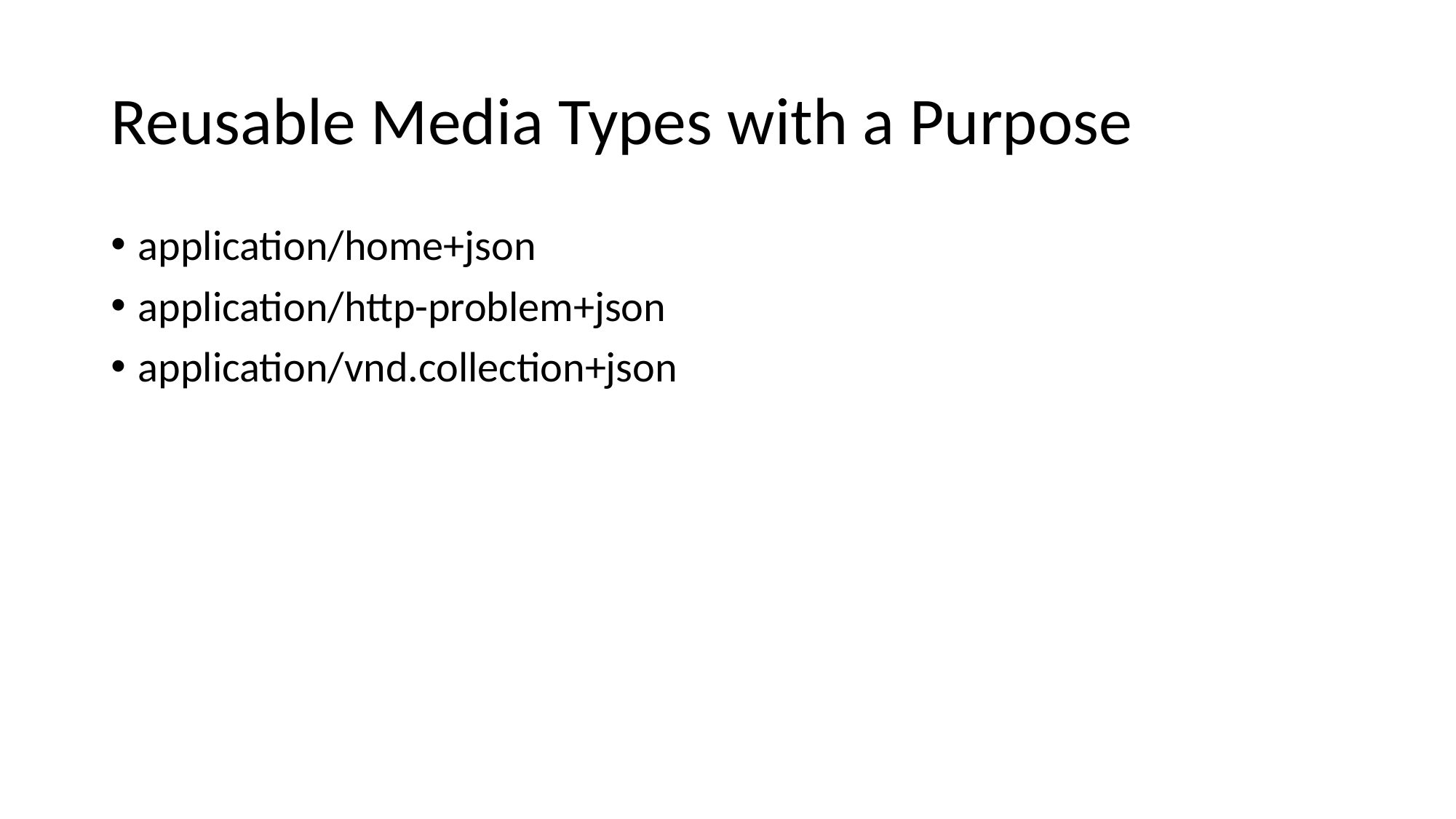

# Reusable Media Types with a Purpose
application/home+json
application/http-problem+json
application/vnd.collection+json